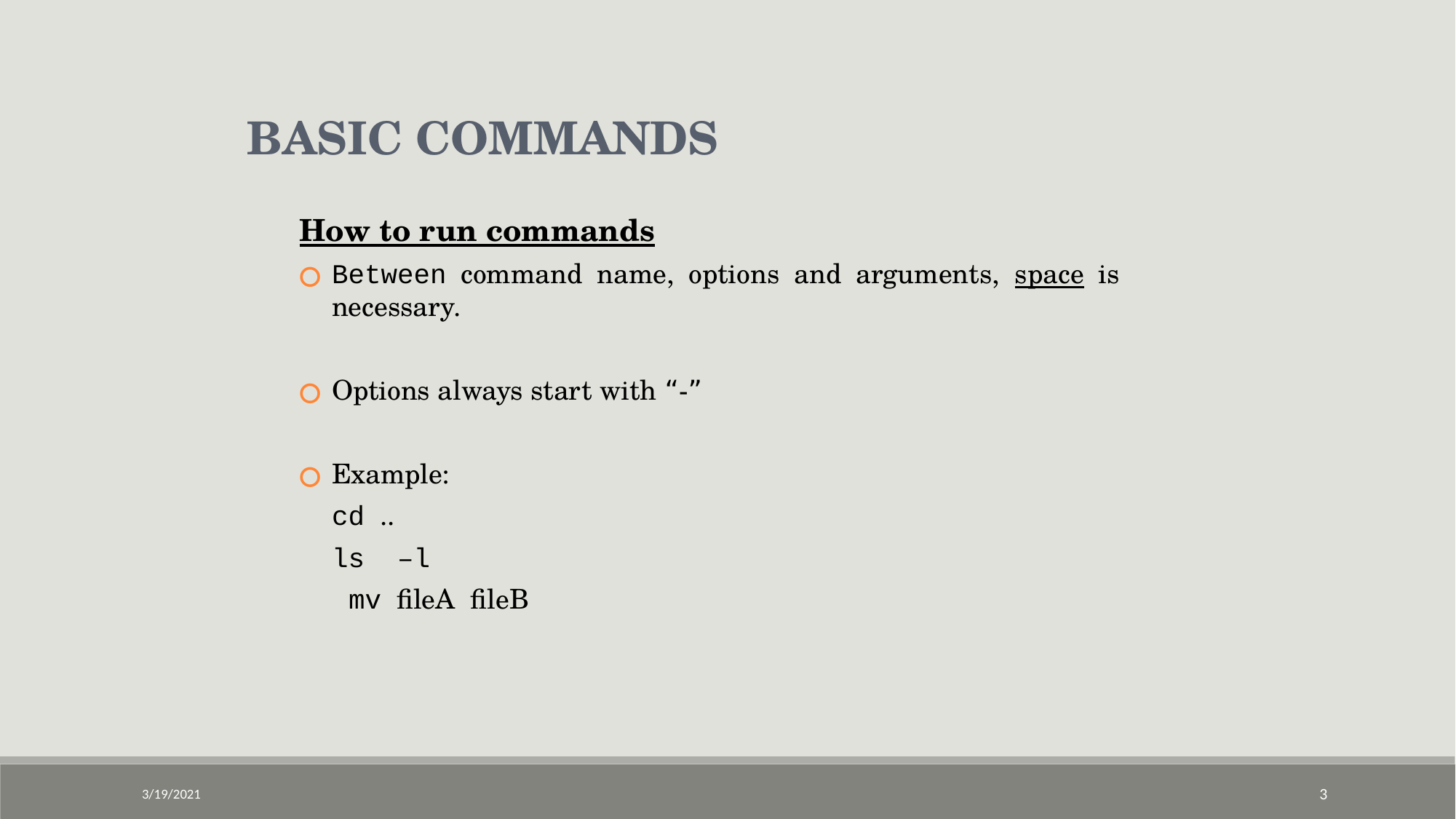

BASIC COMMANDS
How to run commands
Between command name, options and arguments, space is necessary.

Options always start with “-”

Example:
	cd  ..
	ls  –l
   mv  fileA  fileB
3/19/2021
3